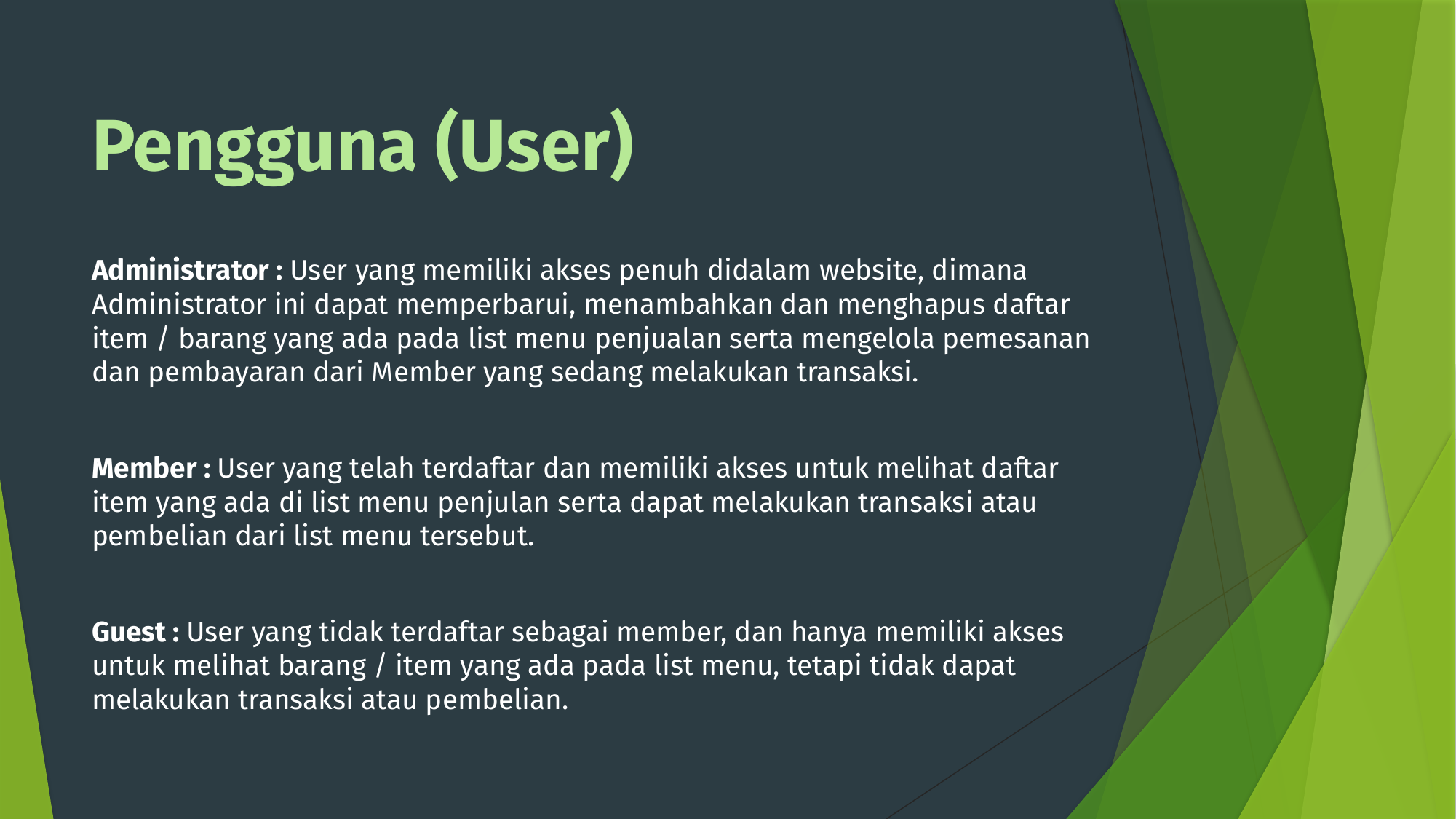

Pengguna (User)

Administrator : User yang memiliki akses penuh didalam website, dimana Administrator ini dapat memperbarui, menambahkan dan menghapus daftar item / barang yang ada pada list menu penjualan serta mengelola pemesanan dan pembayaran dari Member yang sedang melakukan transaksi.

Member : User yang telah terdaftar dan memiliki akses untuk melihat daftar item yang ada di list menu penjulan serta dapat melakukan transaksi atau pembelian dari list menu tersebut.

Guest : User yang tidak terdaftar sebagai member, dan hanya memiliki akses untuk melihat barang / item yang ada pada list menu, tetapi tidak dapat melakukan transaksi atau pembelian.